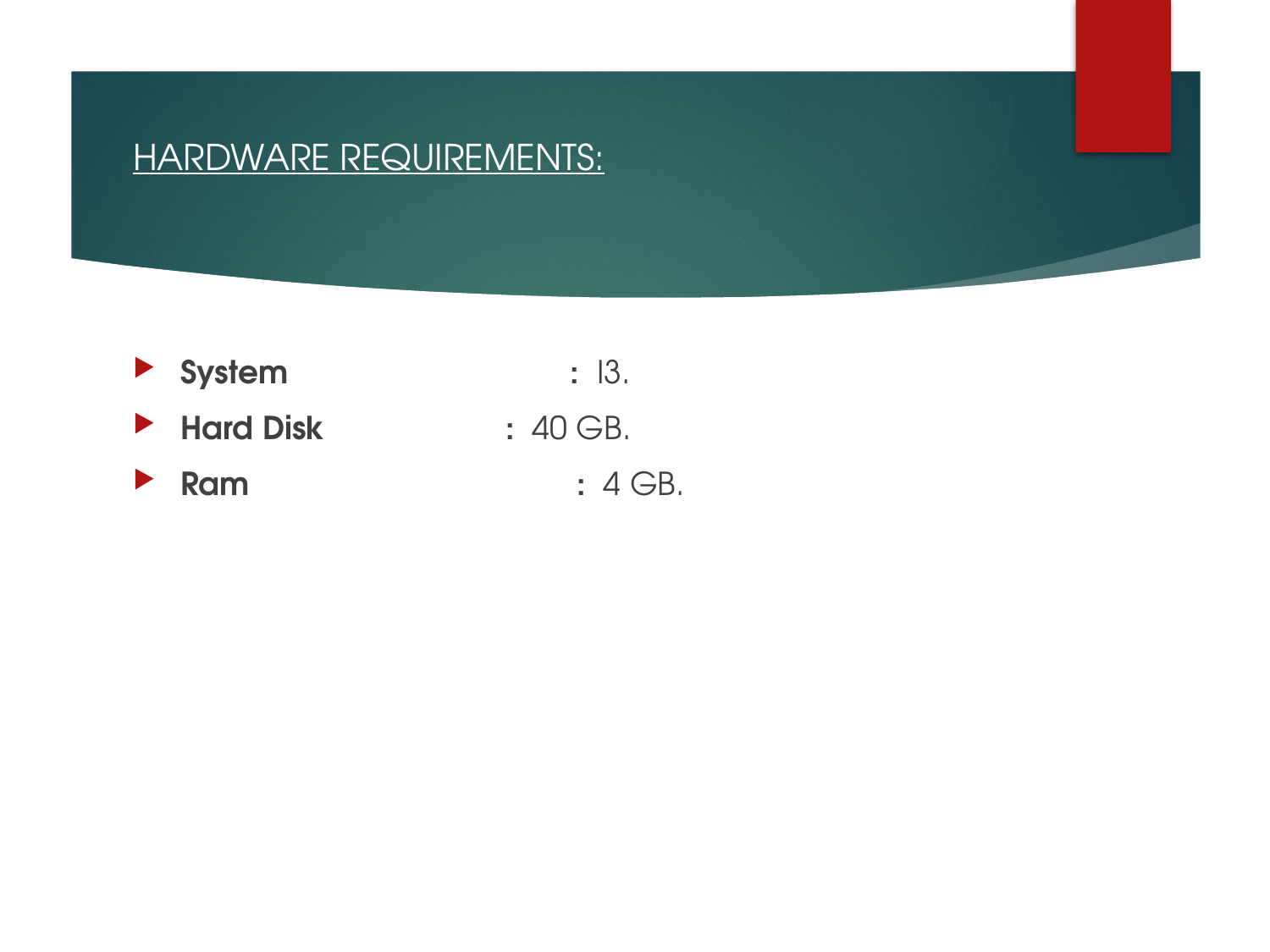

# HARDWARE REQUIREMENTS:
System			 :  I3.
Hard Disk	        :  40 GB.
Ram		                :  4 GB.